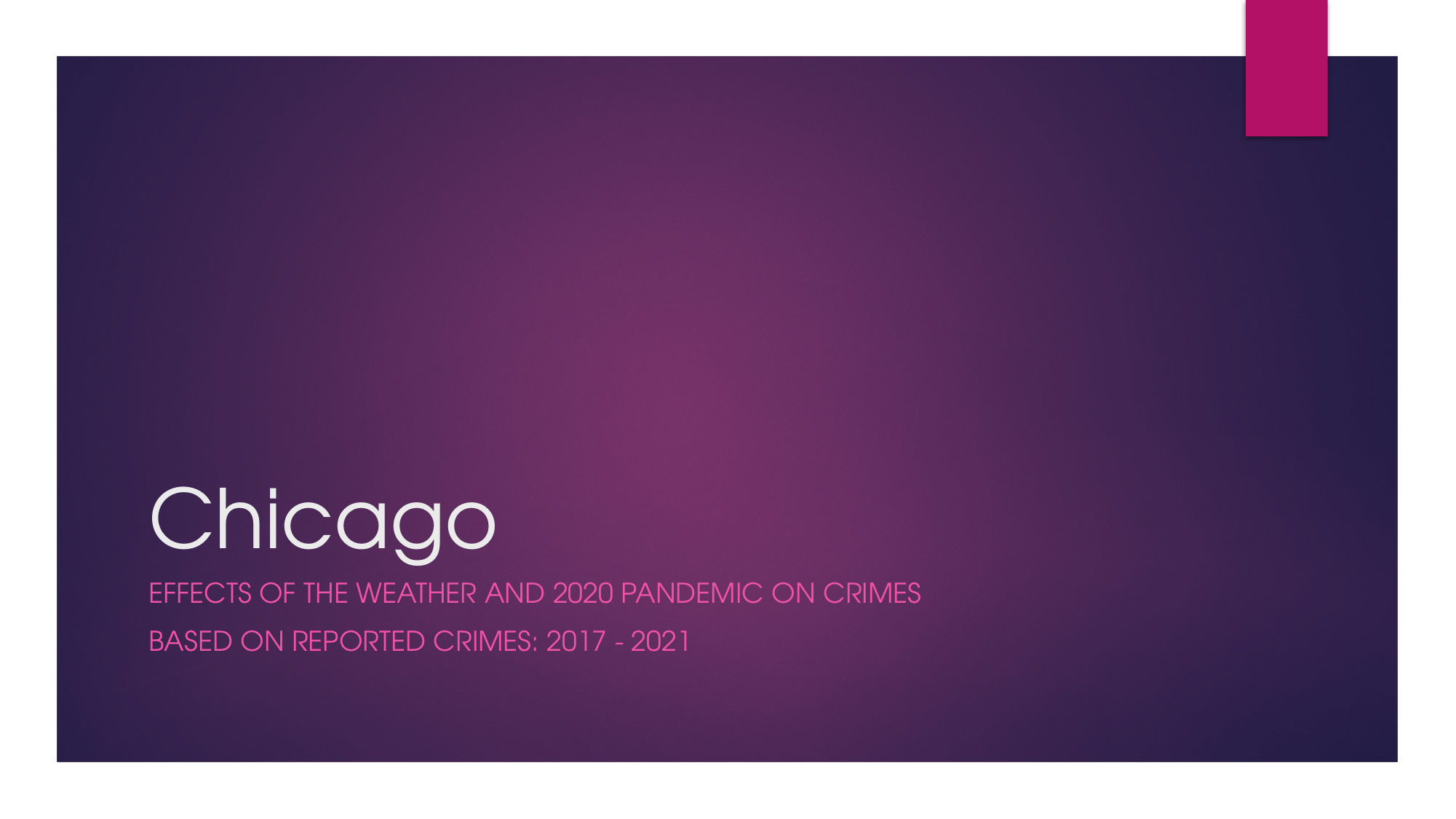

# Chicago
Effects of the weather and 2020 pandemic on crimes
Based on reported crimes: 2017 - 2021